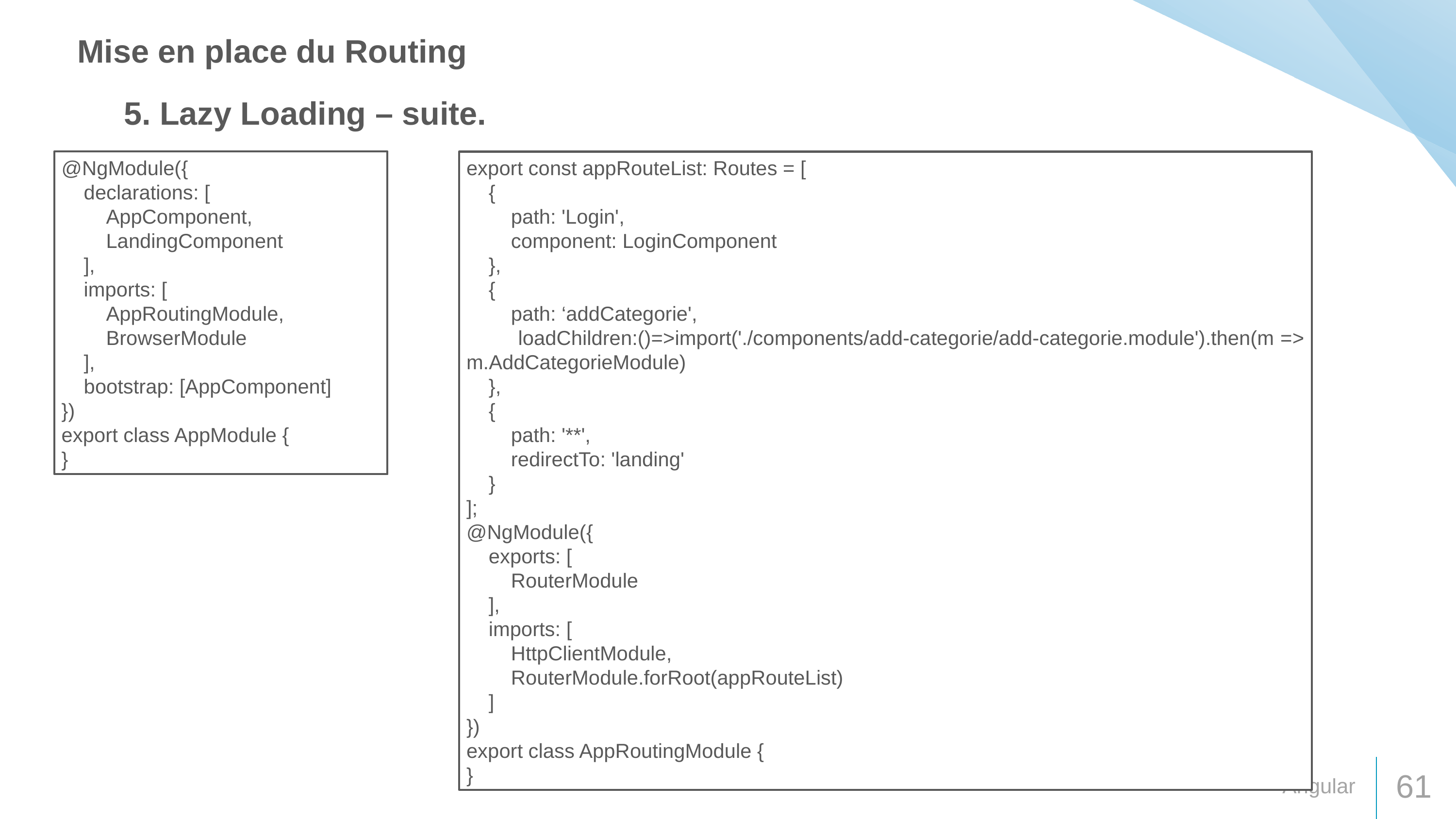

Mise en place du Routing
5. Lazy Loading – suite.
@NgModule({
    declarations: [
        AppComponent,
        LandingComponent
    ],
    imports: [
        AppRoutingModule,
        BrowserModule
    ],
    bootstrap: [AppComponent]
})
export class AppModule {
}
export const appRouteList: Routes = [
    {
        path: 'Login',
        component: LoginComponent
    },
    {
        path: ‘addCategorie',
        loadChildren:()=>import('./components/add-categorie/add-categorie.module').then(m => m.AddCategorieModule)
    },
    {
        path: '**',
        redirectTo: 'landing'
    }
];
@NgModule({
    exports: [
        RouterModule
    ],
    imports: [
        HttpClientModule,
        RouterModule.forRoot(appRouteList)
    ]
})
export class AppRoutingModule {
}
Angular
61